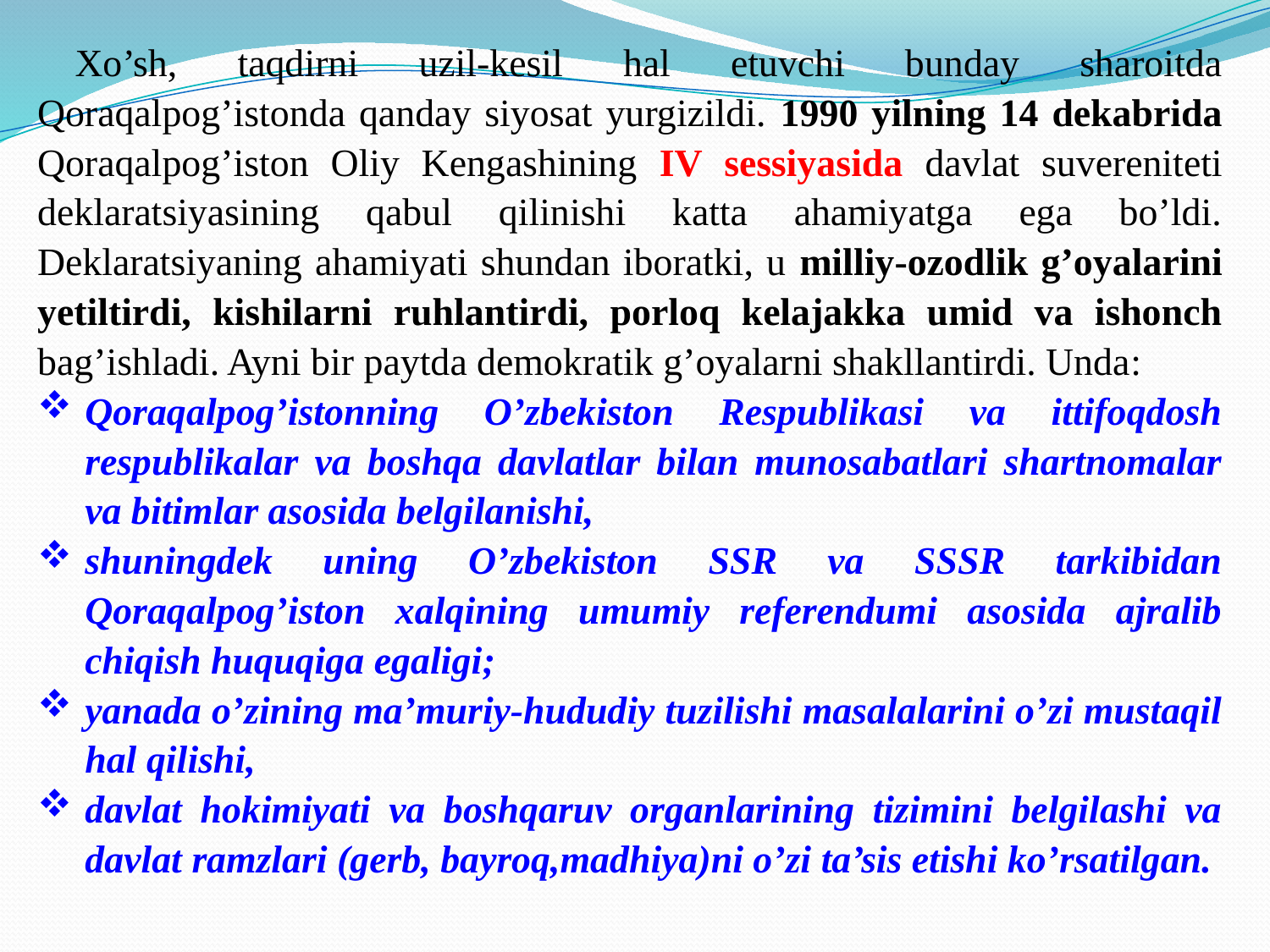

Xo’sh, taqdirni uzil-kesil hal etuvchi bunday sharoitda Qoraqalpog’istonda qanday siyosat yurgizildi. 1990 yilning 14 dekabrida Qoraqalpog’iston Oliy Kengashining IV sessiyasida davlat suvereniteti deklaratsiyasining qabul qilinishi katta ahamiyatga ega bo’ldi. Deklaratsiyaning ahamiyati shundan iboratki, u milliy-ozodlik g’oyalarini yetiltirdi, kishilarni ruhlantirdi, porloq kelajakka umid va ishonch bag’ishladi. Ayni bir paytda demokratik g’oyalarni shakllantirdi. Unda:
Qoraqalpog’istonning O’zbekiston Respublikasi va ittifoqdosh respublikalar va boshqa davlatlar bilan munosabatlari shartnomalar va bitimlar asosida belgilanishi,
shuningdek uning O’zbekiston SSR va SSSR tarkibidan Qoraqalpog’iston xalqining umumiy referendumi asosida ajralib chiqish huquqiga egaligi;
yanada o’zining ma’muriy-hududiy tuzilishi masalalarini o’zi mustaqil hal qilishi,
davlat hokimiyati va boshqaruv organlarining tizimini belgilashi va davlat ramzlari (gerb, bayroq,madhiya)ni o’zi ta’sis etishi ko’rsatilgan.